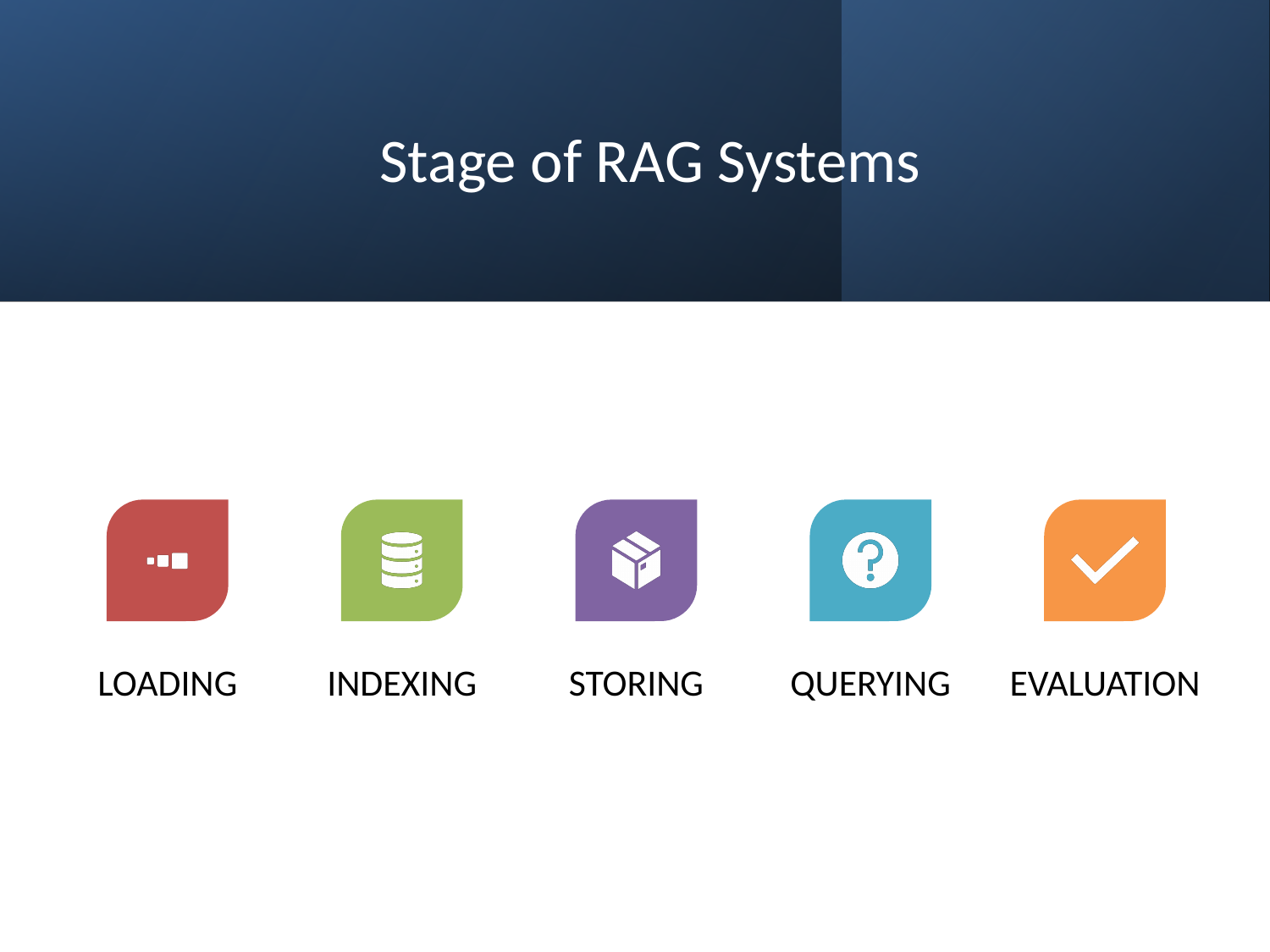

# Stage of RAG Systems
Loading
Indexing
Storing
Querying
Evaluation